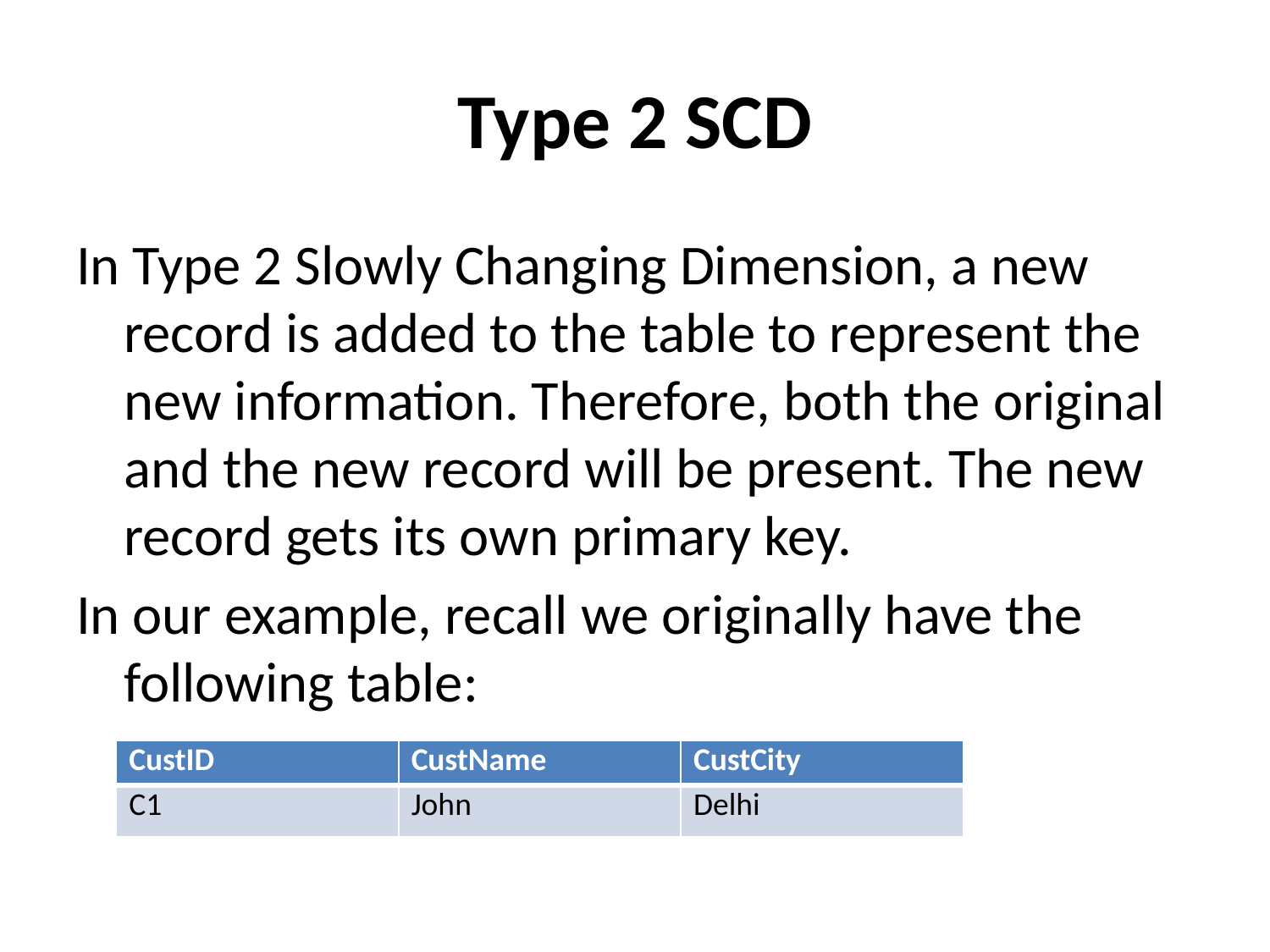

# Type 2 SCD
In Type 2 Slowly Changing Dimension, a new record is added to the table to represent the new information. Therefore, both the original and the new record will be present. The new record gets its own primary key.
In our example, recall we originally have the following table:

| CustID | CustName | CustCity |
| --- | --- | --- |
| C1 | John | Delhi |